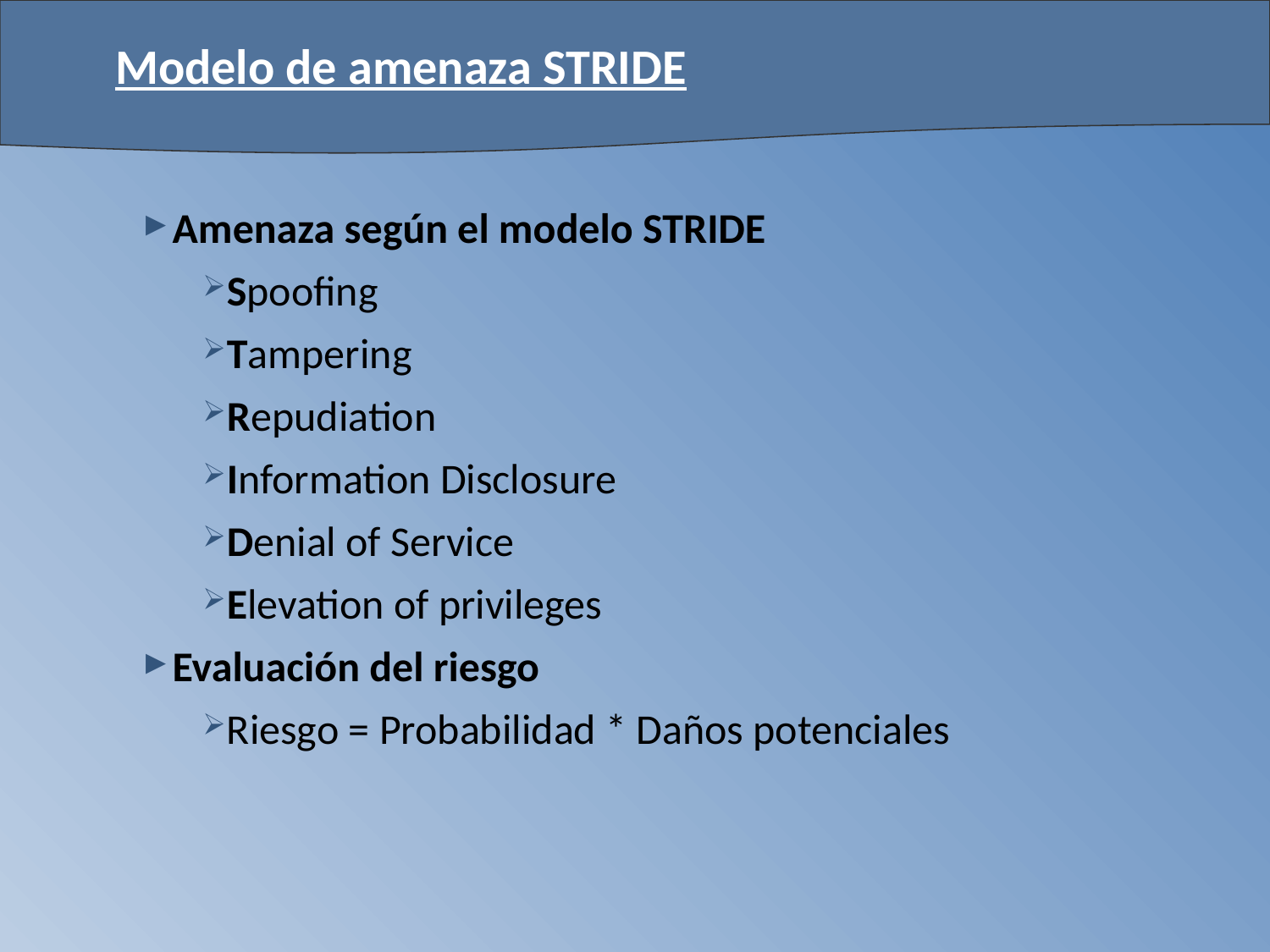

# Modelo de amenaza STRIDE
Amenaza según el modelo STRIDE
Spoofing
Tampering
Repudiation
Information Disclosure
Denial of Service
Elevation of privileges
Evaluación del riesgo
Riesgo = Probabilidad * Daños potenciales